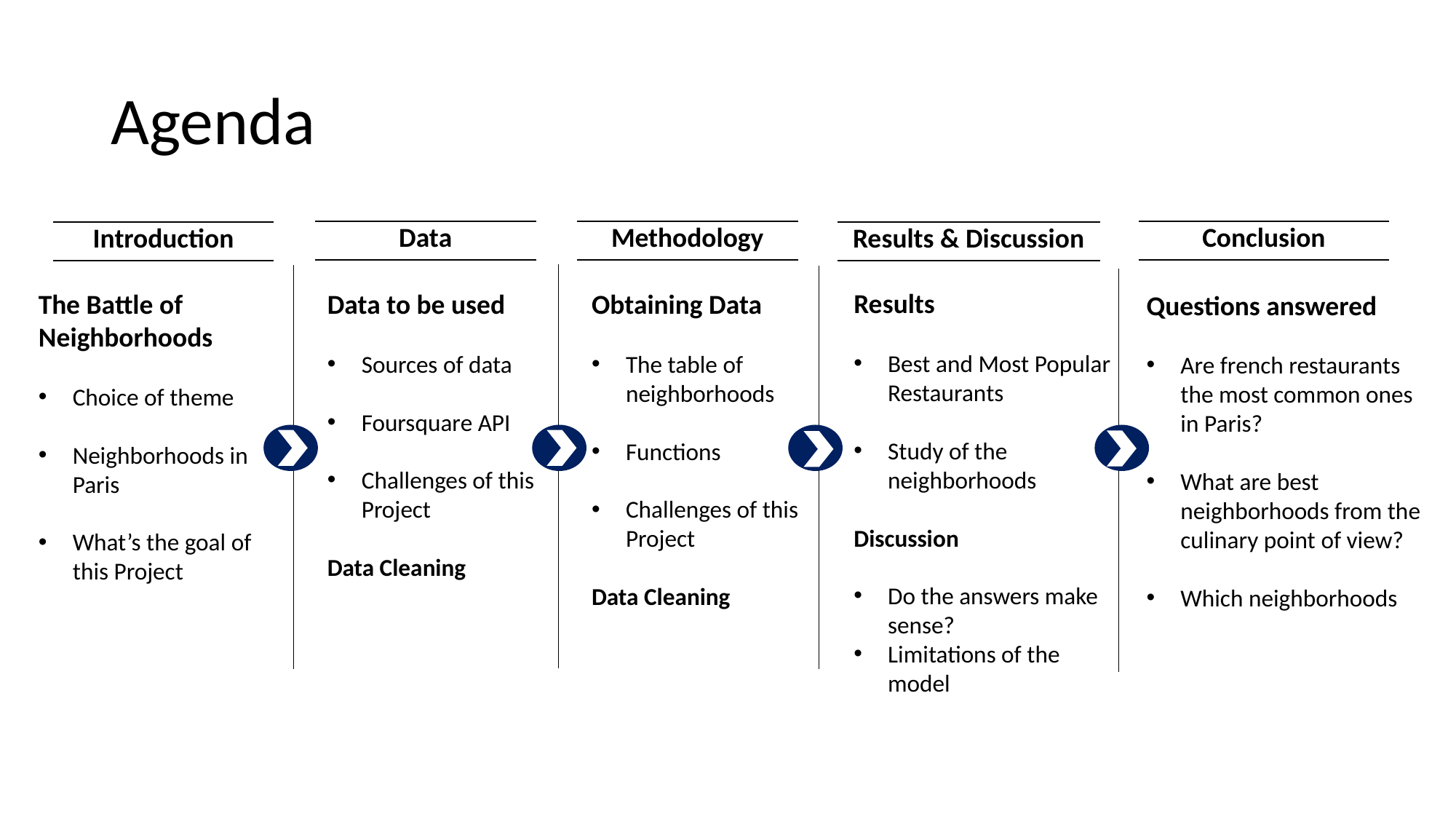

# Agenda
| Methodology |
| --- |
| Conclusion |
| --- |
| Data |
| --- |
| Results & Discussion |
| --- |
| Introduction |
| --- |
Results

Best and Most Popular Restaurants

Study of the neighborhoods

Discussion

Do the answers make sense?
Limitations of the model

Obtaining Data

The table of neighborhoods

Functions

Challenges of this Project

Data Cleaning

The Battle of Neighborhoods

Choice of theme

Neighborhoods in Paris

What’s the goal of this Project

Data to be used

Sources of data

Foursquare API

Challenges of this Project

Data Cleaning

Questions answered

Are french restaurants the most common ones in Paris?

What are best neighborhoods from the culinary point of view?

Which neighborhoods